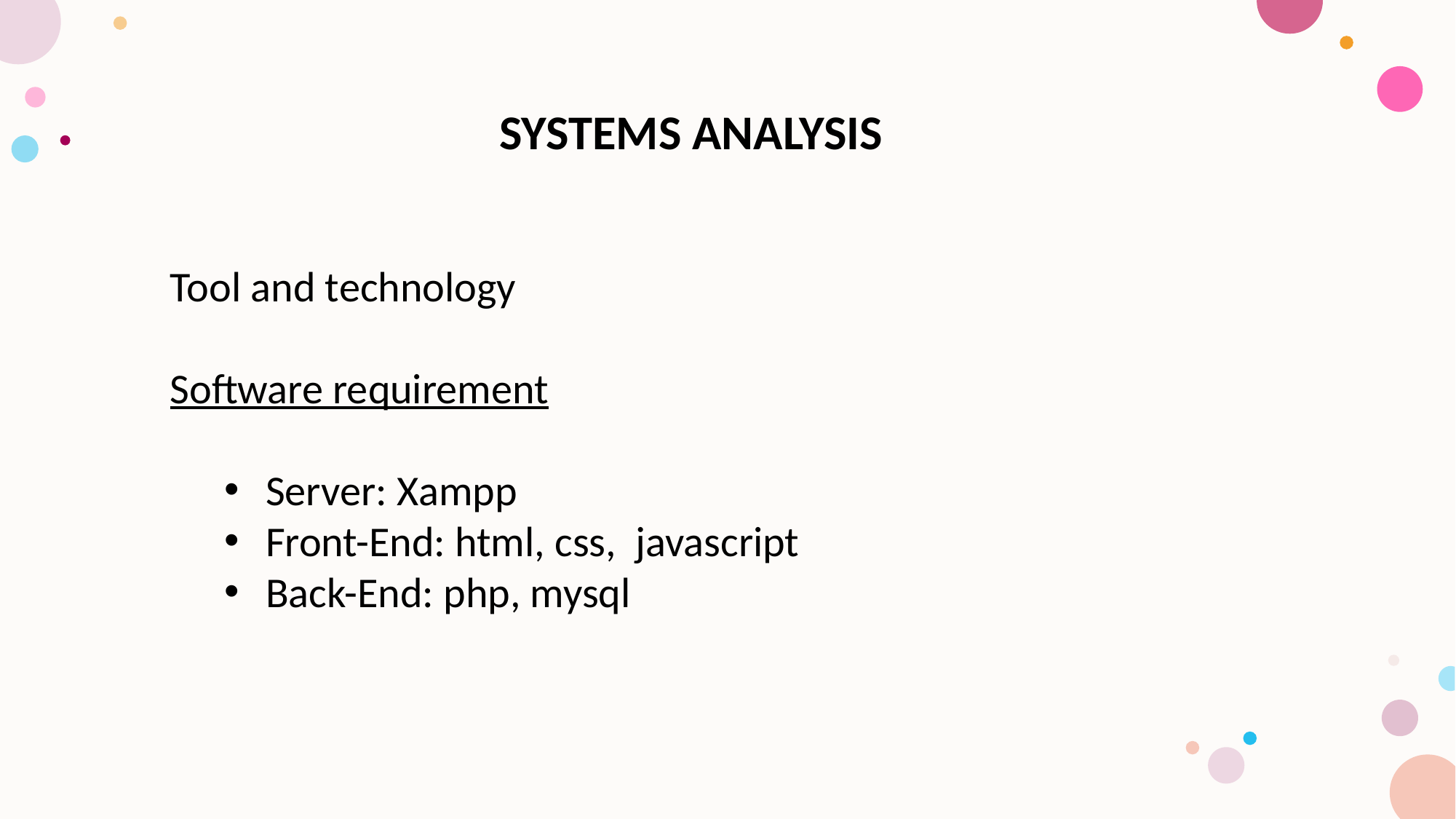

SYSTEMS ANALYSIS
Tool and technology

Software requirement

Server: Xampp
Front-End: html, css,  javascript
Back-End: php, mysql